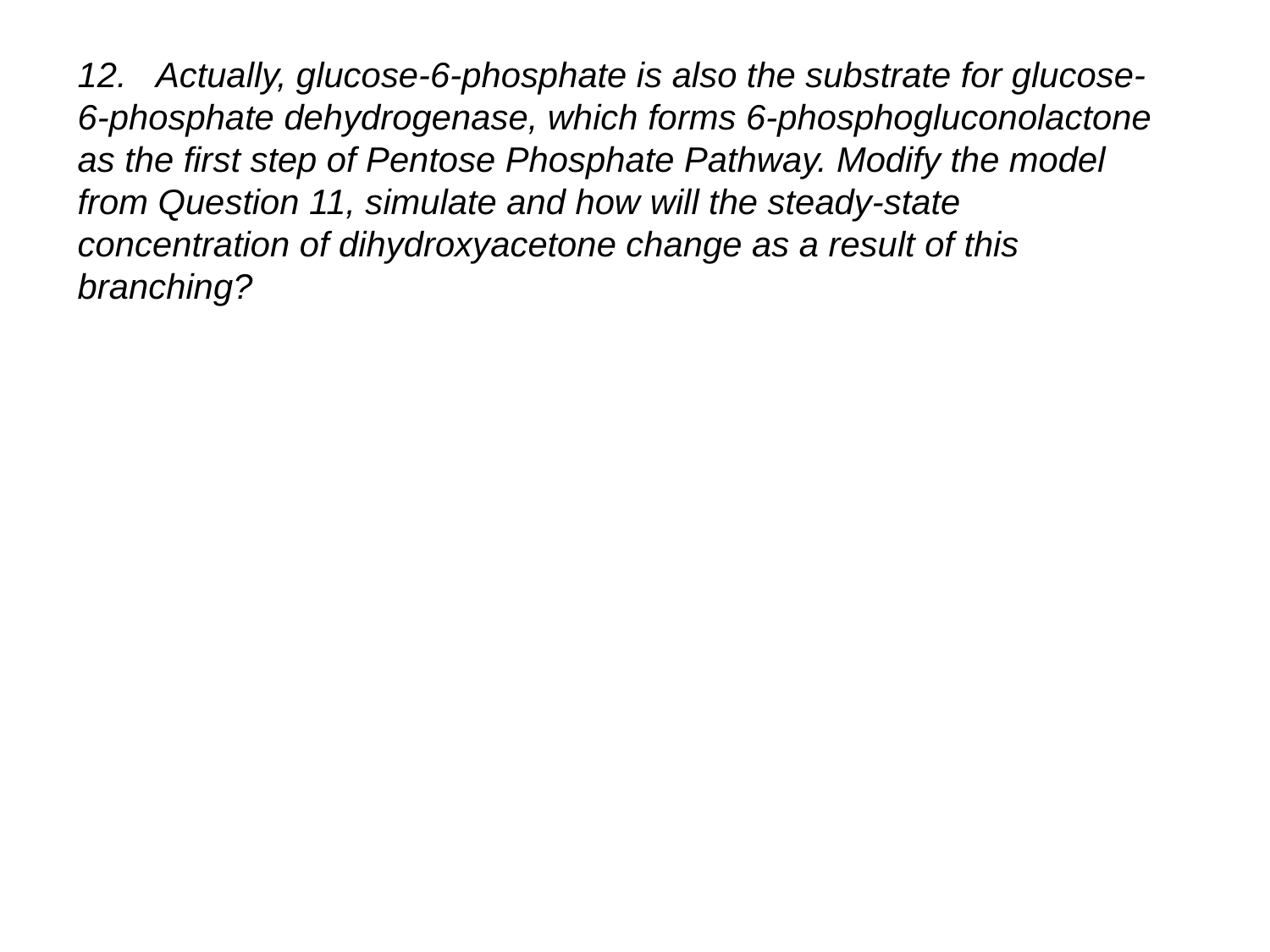

12.   Actually, glucose-6-phosphate is also the substrate for glucose-6-phosphate dehydrogenase, which forms 6-phosphogluconolactone as the first step of Pentose Phosphate Pathway. Modify the model from Question 11, simulate and how will the steady-state concentration of dihydroxyacetone change as a result of this branching?